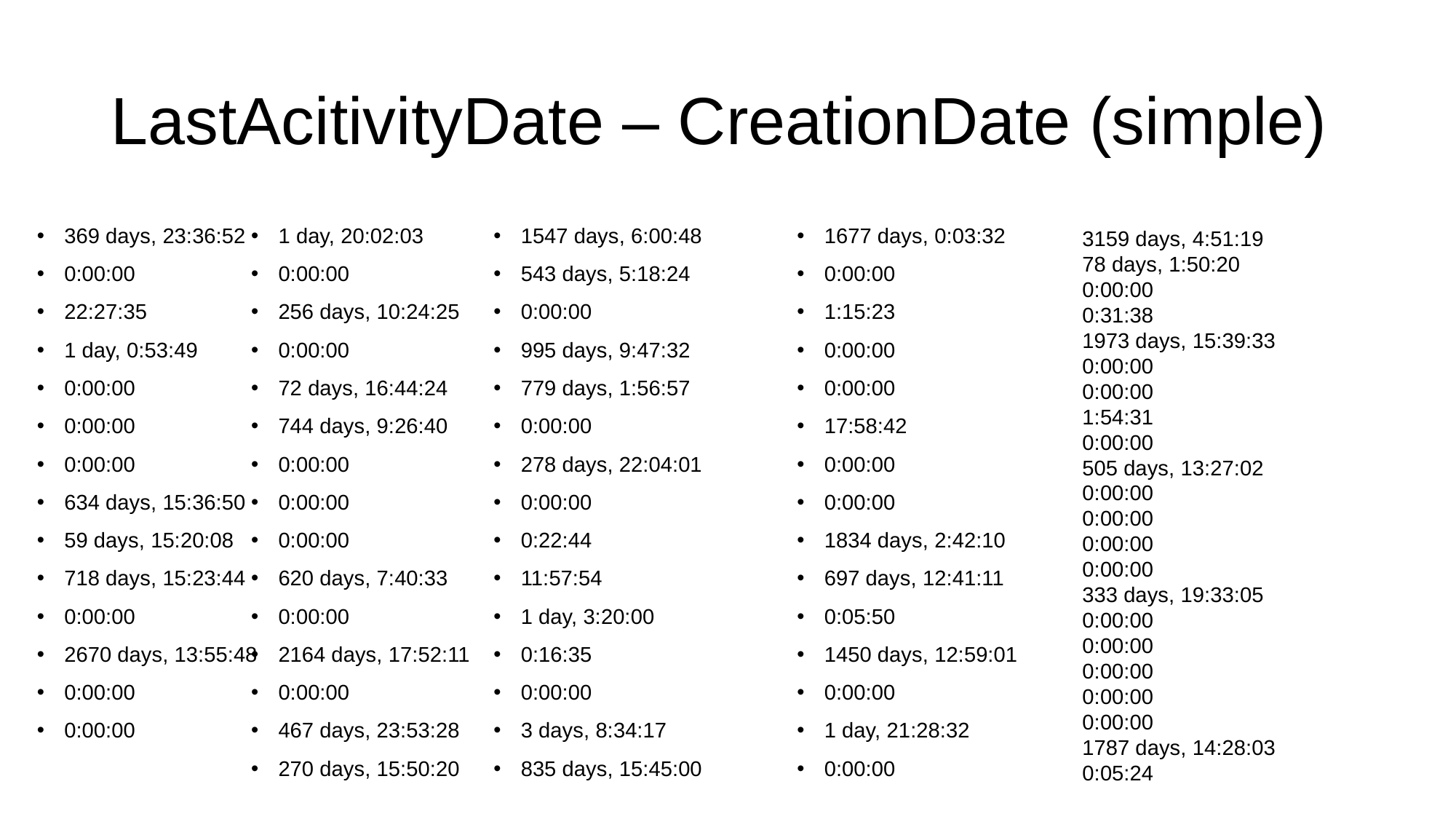

# LastAcitivityDate – CreationDate (simple)
369 days, 23:36:52
0:00:00
22:27:35
1 day, 0:53:49
0:00:00
0:00:00
0:00:00
634 days, 15:36:50
59 days, 15:20:08
718 days, 15:23:44
0:00:00
2670 days, 13:55:48
0:00:00
0:00:00

1 day, 20:02:03
0:00:00
256 days, 10:24:25
0:00:00
72 days, 16:44:24
744 days, 9:26:40
0:00:00
0:00:00
0:00:00
620 days, 7:40:33
0:00:00
2164 days, 17:52:11
0:00:00
467 days, 23:53:28
270 days, 15:50:20

1547 days, 6:00:48
543 days, 5:18:24
0:00:00
995 days, 9:47:32
779 days, 1:56:57
0:00:00
278 days, 22:04:01
0:00:00
0:22:44
11:57:54
1 day, 3:20:00
0:16:35
0:00:00
3 days, 8:34:17
835 days, 15:45:00

1677 days, 0:03:32
0:00:00
1:15:23
0:00:00
0:00:00
17:58:42
0:00:00
0:00:00
1834 days, 2:42:10
697 days, 12:41:11
0:05:50
1450 days, 12:59:01
0:00:00
1 day, 21:28:32
0:00:00

3159 days, 4:51:19
78 days, 1:50:20
0:00:00
0:31:38
1973 days, 15:39:33
0:00:00
0:00:00
1:54:31
0:00:00
505 days, 13:27:02
0:00:00
0:00:00
0:00:00
0:00:00
333 days, 19:33:05
0:00:00
0:00:00
0:00:00
0:00:00
0:00:00
1787 days, 14:28:03
0:05:24